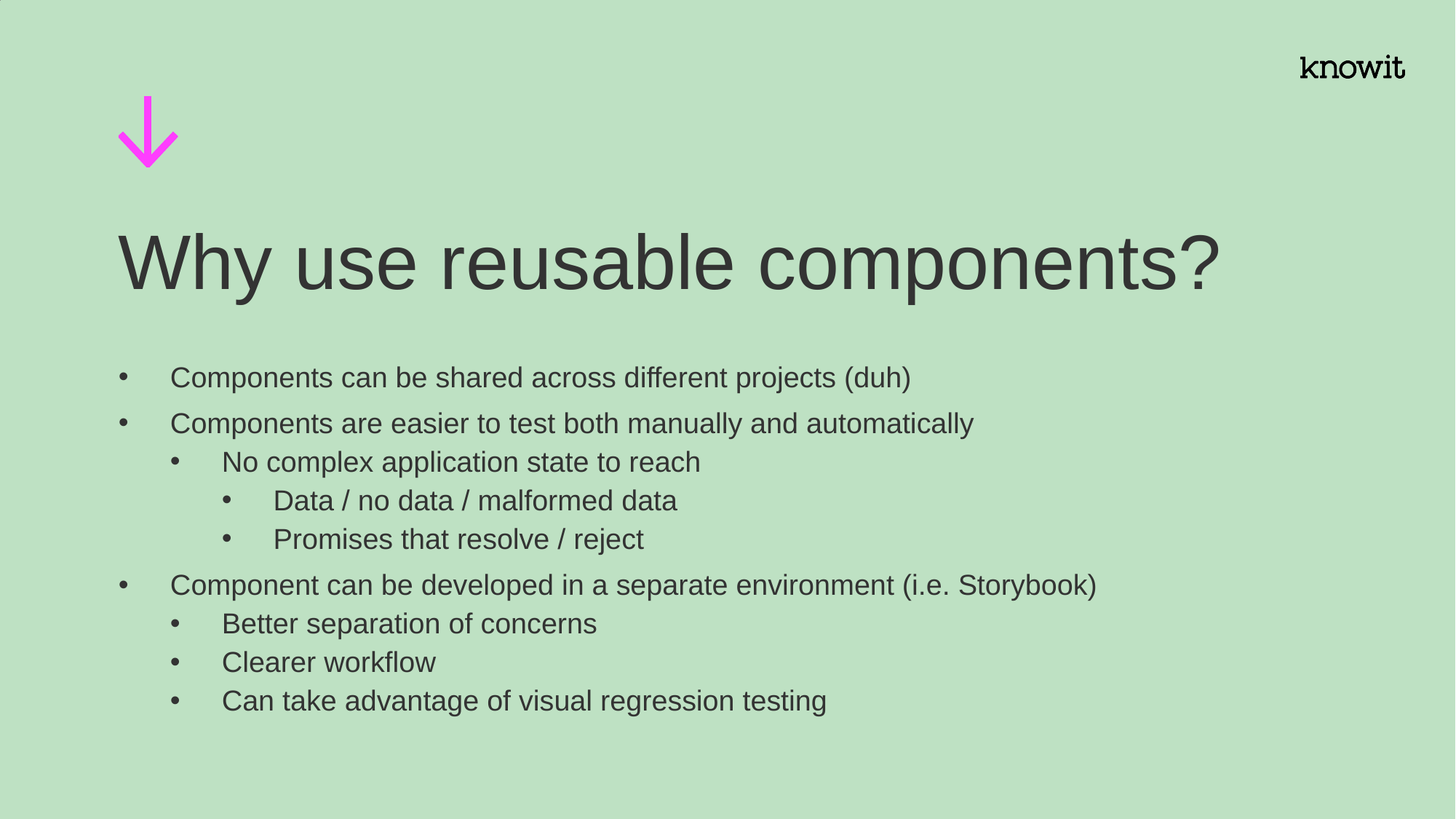

# Why use reusable components?
Components can be shared across different projects (duh)
Components are easier to test both manually and automatically
No complex application state to reach
Data / no data / malformed data
Promises that resolve / reject
Component can be developed in a separate environment (i.e. Storybook)
Better separation of concerns
Clearer workflow
Can take advantage of visual regression testing